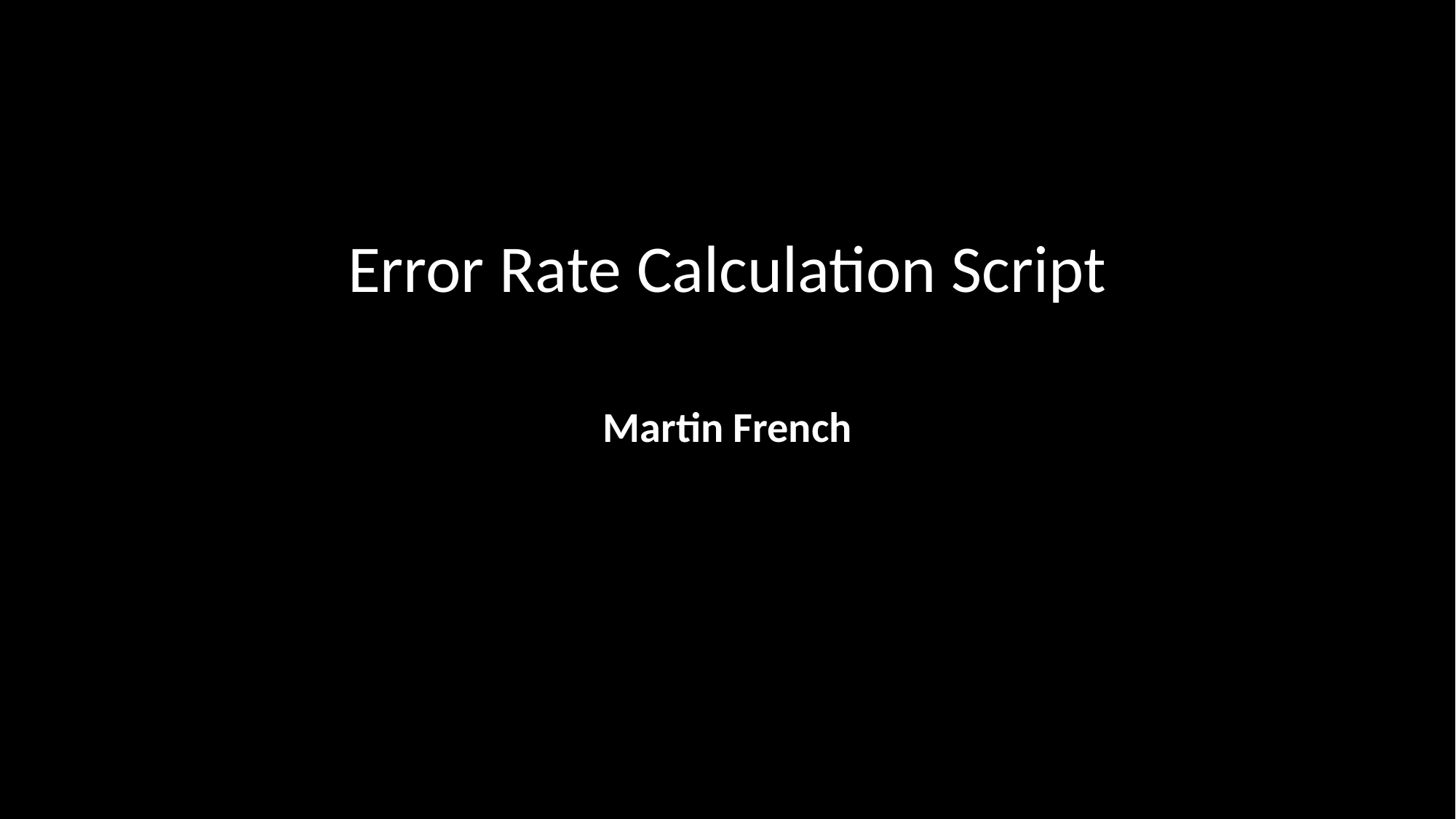

# Error Rate Calculation Script
Martin French